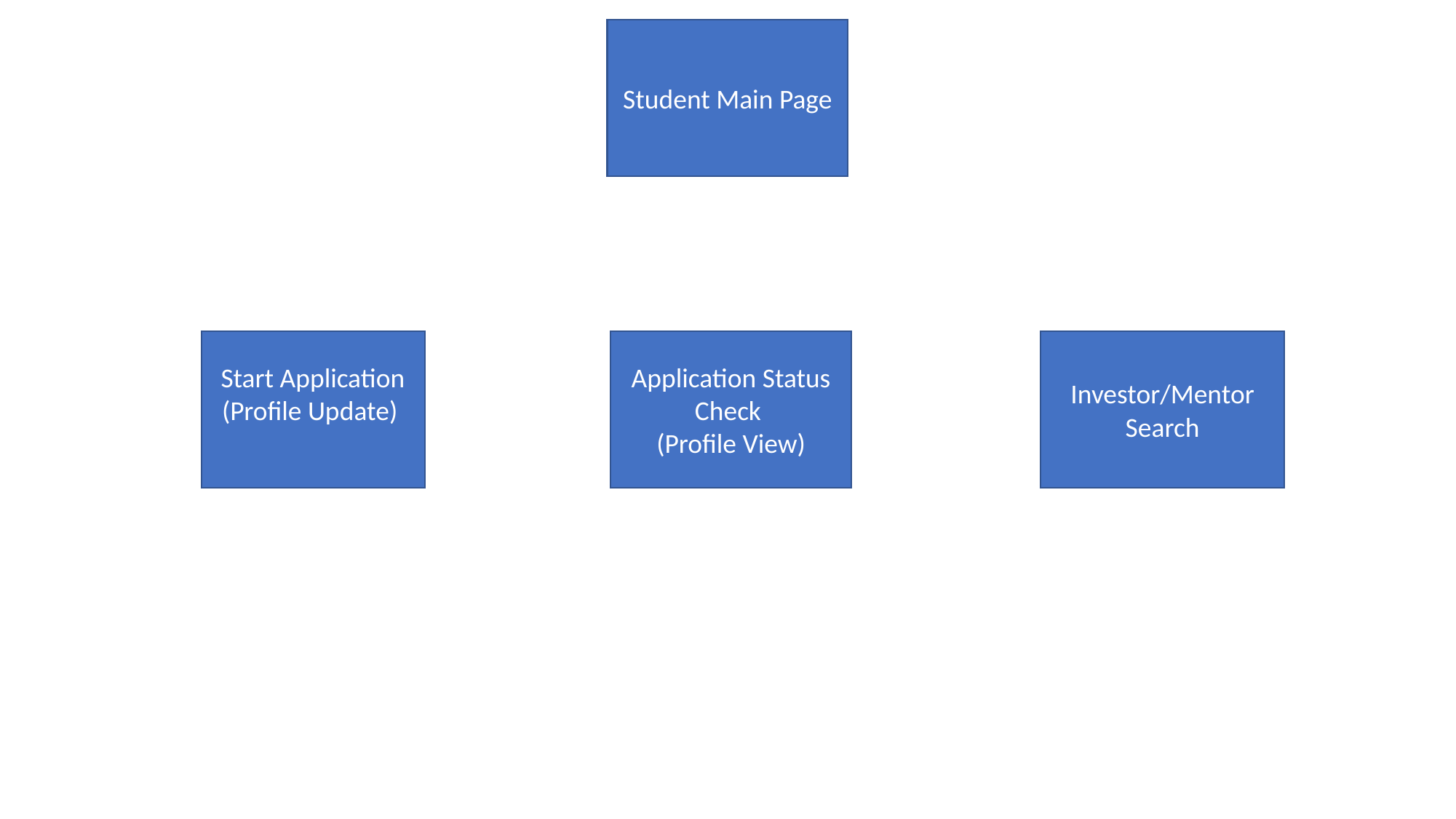

Student Main Page
Start Application
(Profile Update)

Application Status Check
(Profile View)
Investor/Mentor Search